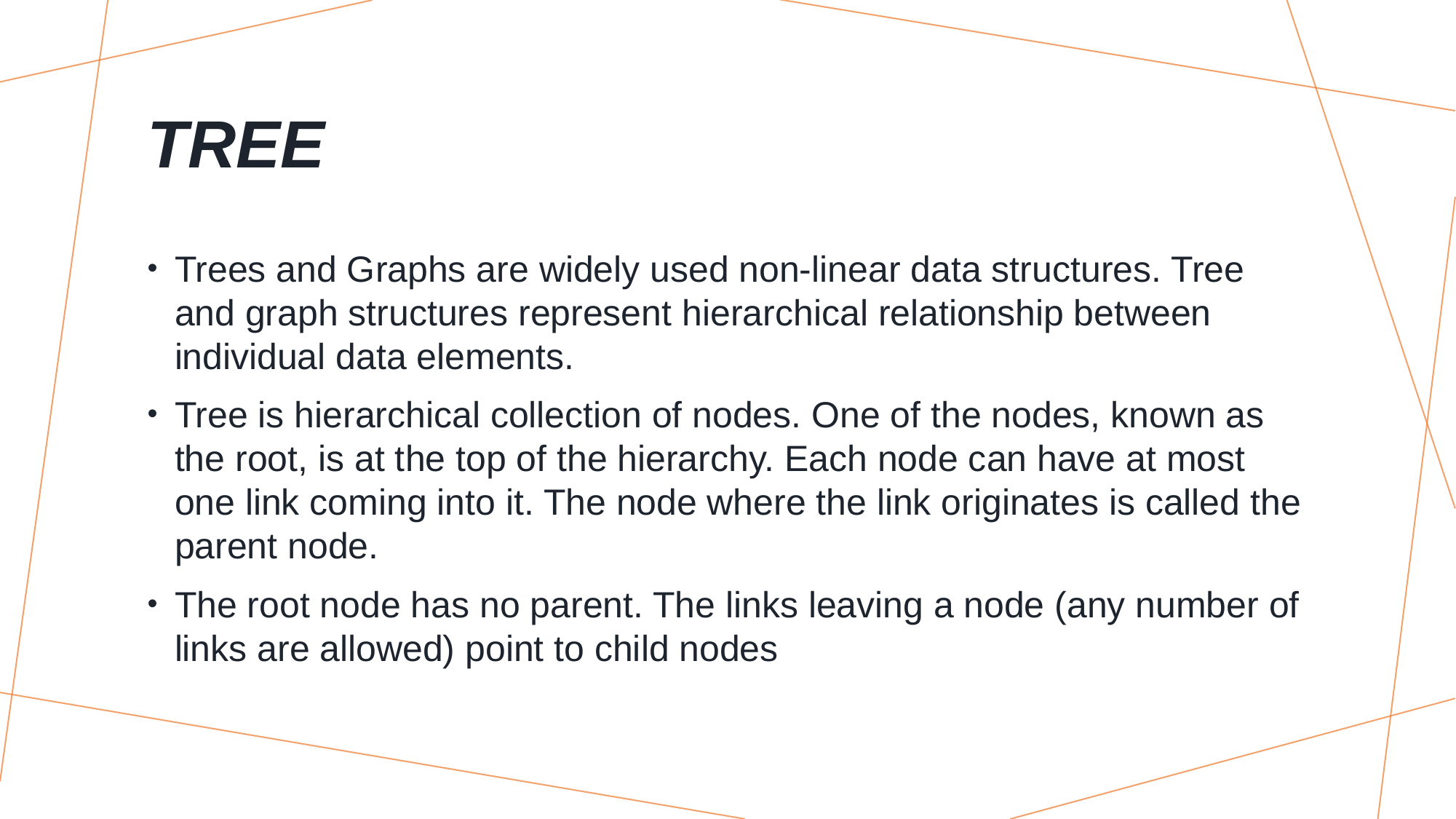

# Tree
Trees and Graphs are widely used non-linear data structures. Tree and graph structures represent hierarchical relationship between individual data elements.
Tree is hierarchical collection of nodes. One of the nodes, known as the root, is at the top of the hierarchy. Each node can have at most one link coming into it. The node where the link originates is called the parent node.
The root node has no parent. The links leaving a node (any number of links are allowed) point to child nodes